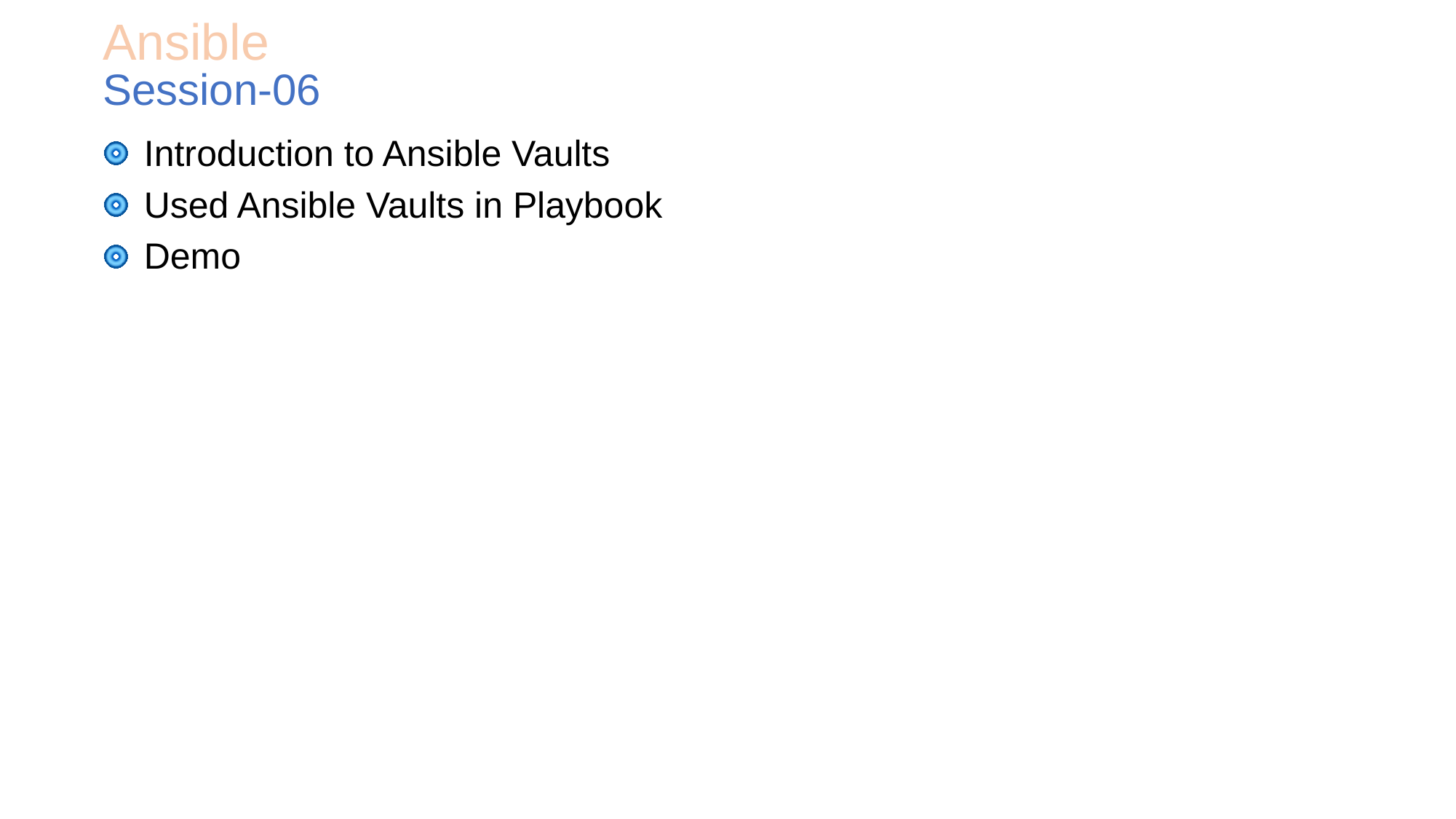

# Ansible Session-06
Introduction to Ansible Vaults
Used Ansible Vaults in Playbook
Demo